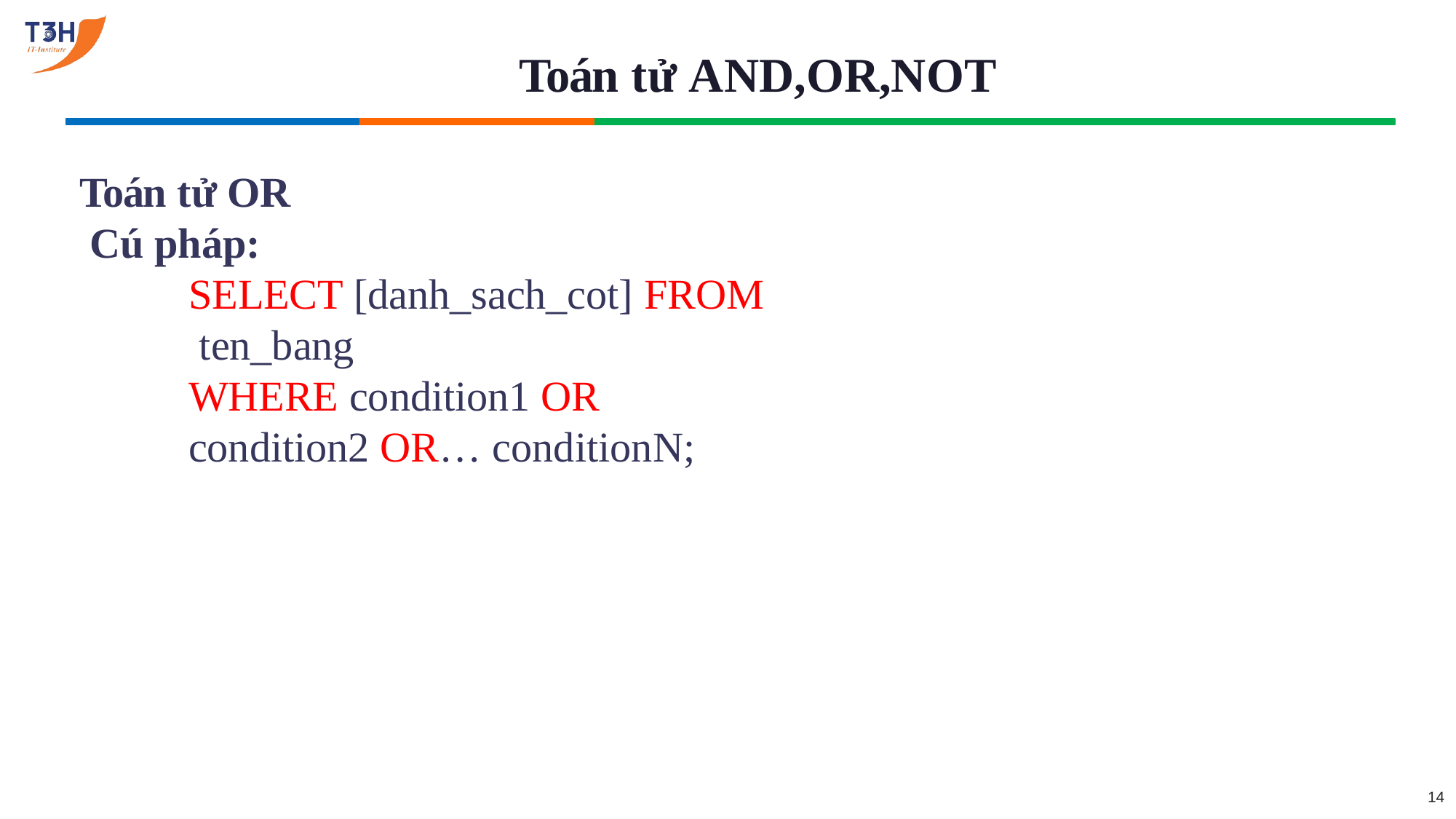

# Toán tử AND,OR,NOT
Toán tử OR  Cú pháp:
SELECT [danh_sach_cot] FROM  ten_bang
WHERE condition1 OR condition2 OR… conditionN;
14